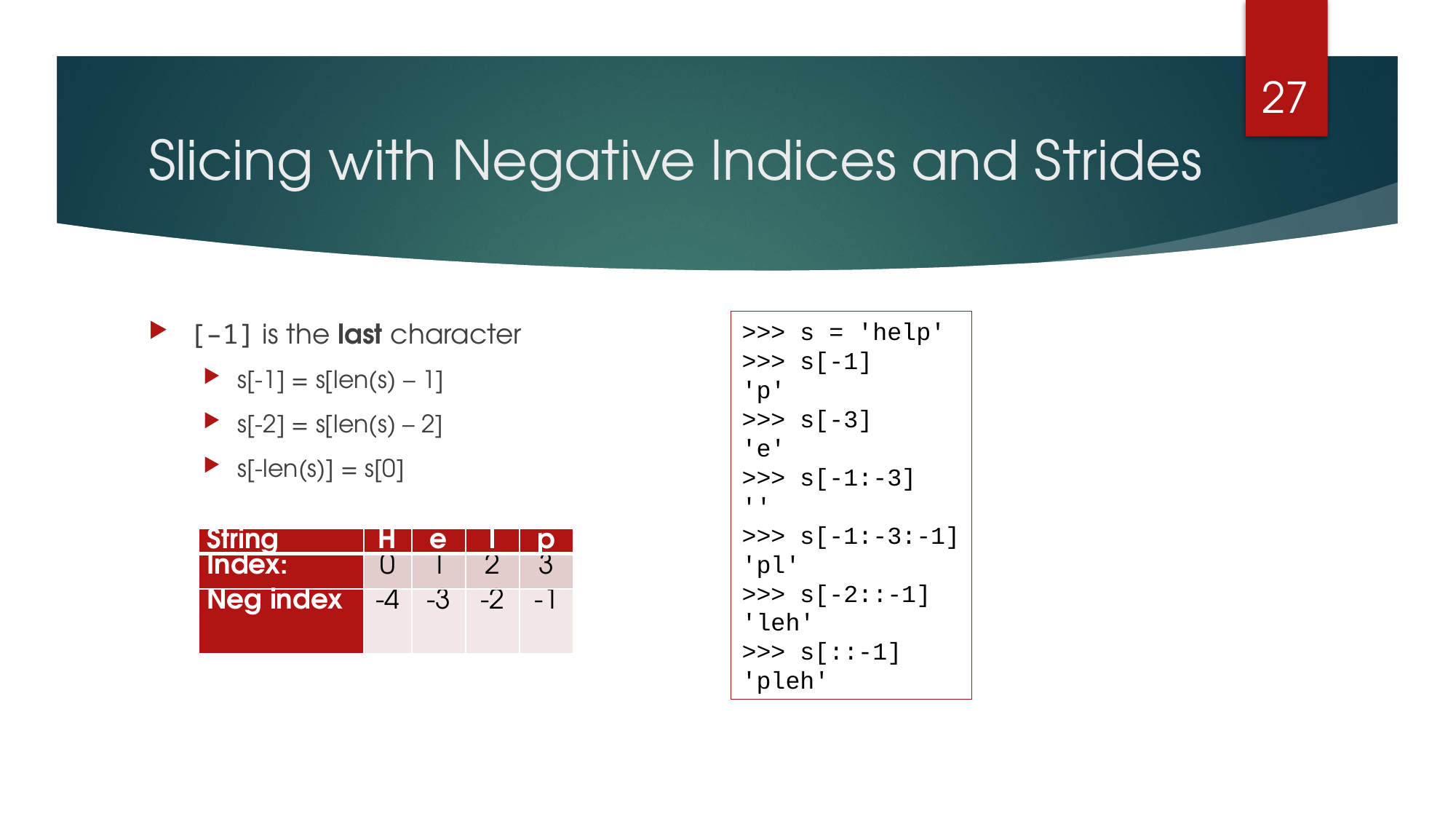

27
# Slicing with Negative Indices and Strides
[–1] is the last character
s[-1] = s[len(s) – 1]
s[-2] = s[len(s) – 2]
s[-len(s)] = s[0]

>>> s = 'help'
>>> s[-1]
'p'
>>> s[-3]
'e'
>>> s[-1:-3]
''
>>> s[-1:-3:-1]
'pl'
>>> s[-2::-1]
'leh'
>>> s[::-1]
'pleh'
| String | H | e | l | p |
| --- | --- | --- | --- | --- |
| Index: | 0 | 1 | 2 | 3 |
| Neg index | -4 | -3 | -2 | -1 |